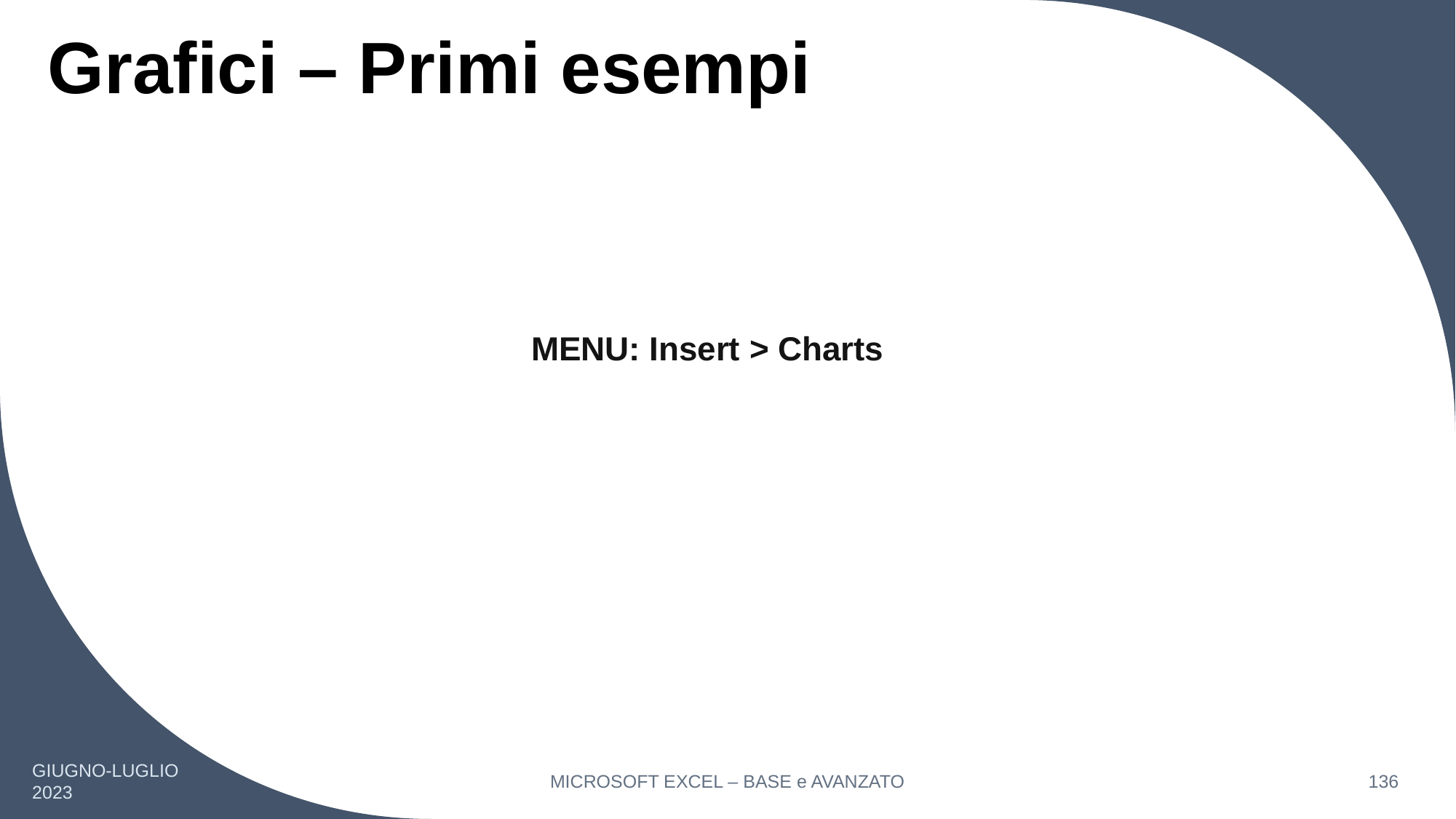

# Grafici – Primi esempi

MENU: Insert > Charts

GIUGNO-LUGLIO 2023
MICROSOFT EXCEL – BASE e AVANZATO
136